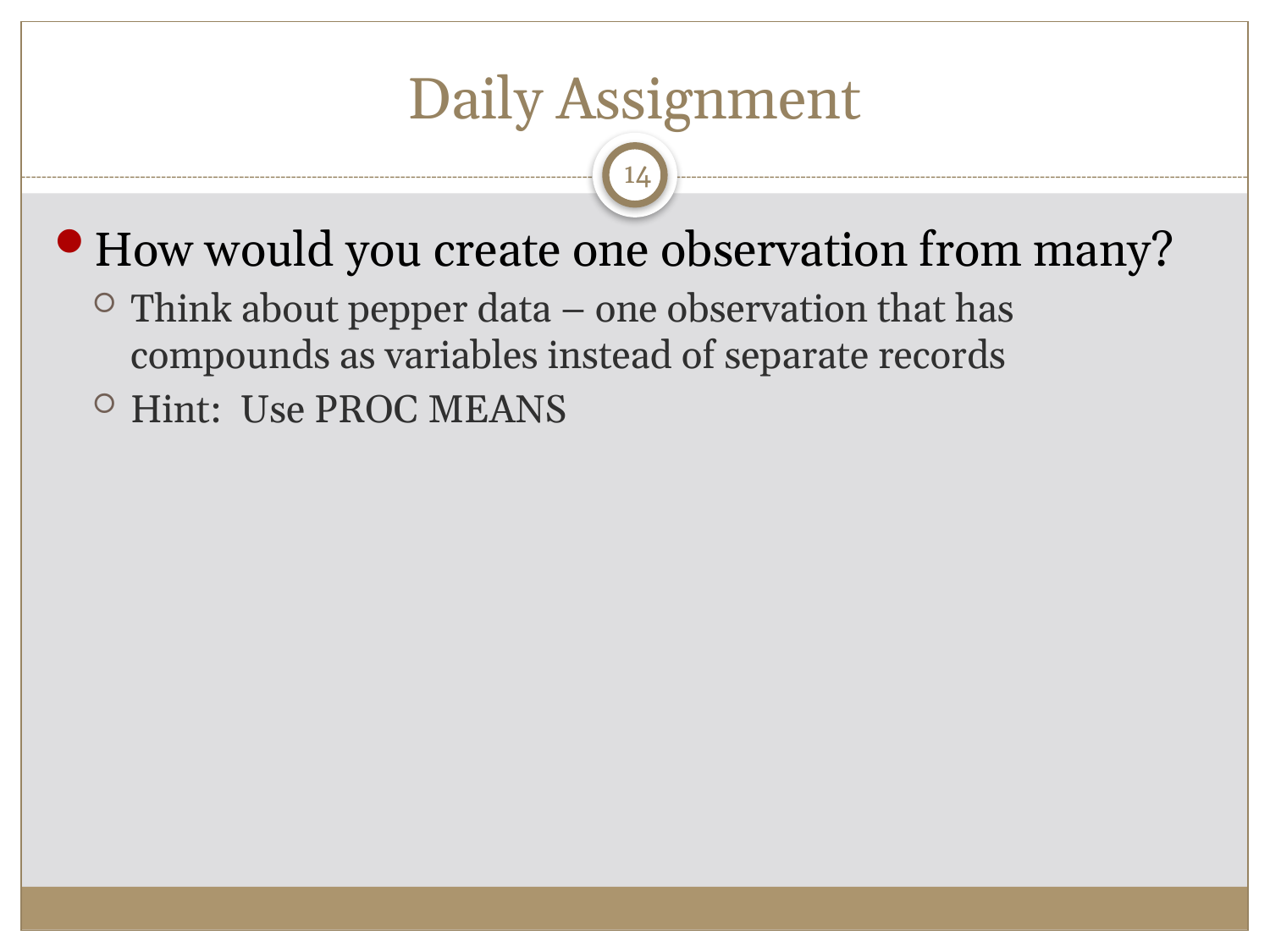

# Daily Assignment
14
How would you create one observation from many?
Think about pepper data – one observation that has compounds as variables instead of separate records
Hint:  Use PROC MEANS